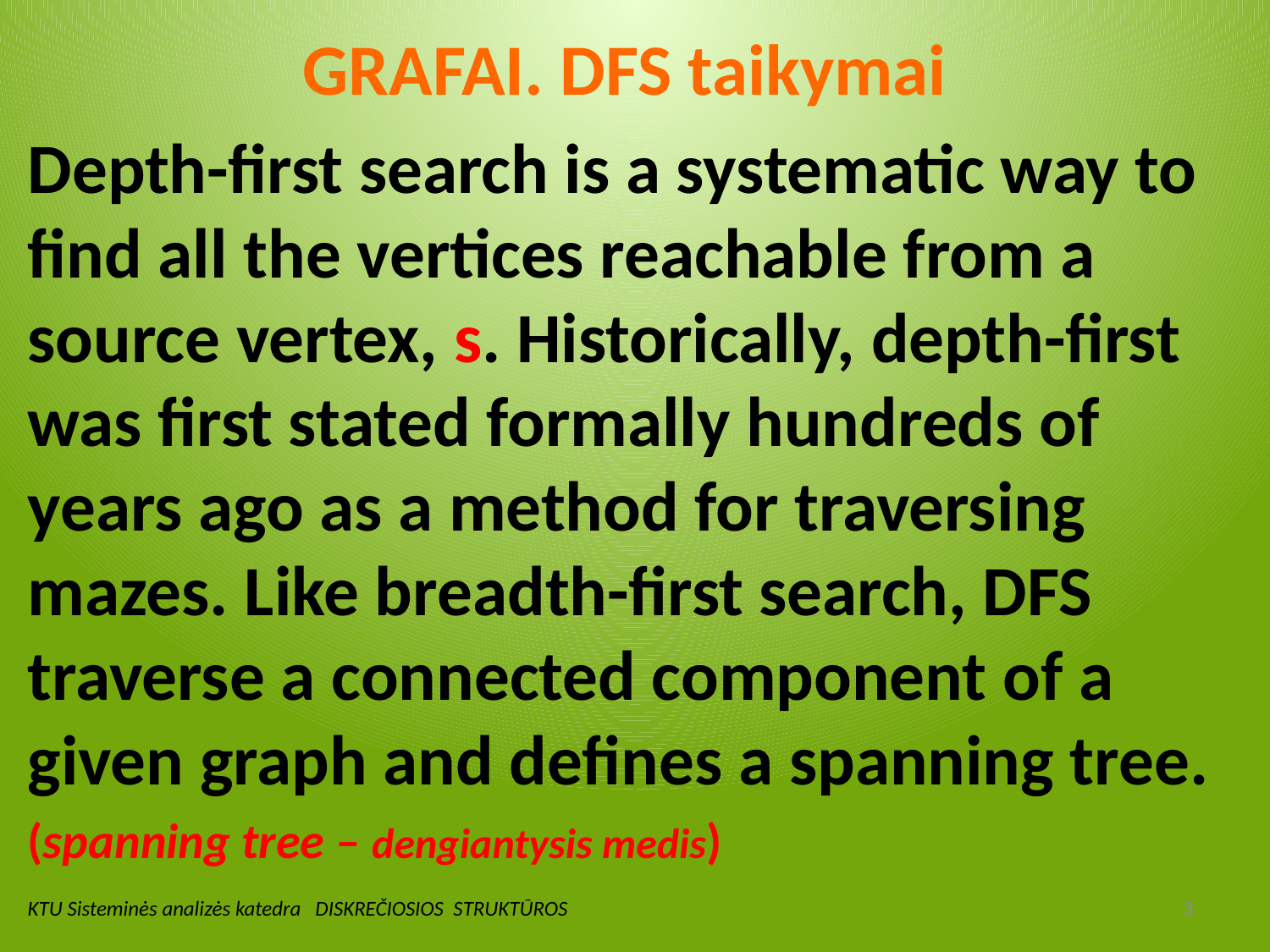

# GRAFAI. DFS taikymai
Depth-first search is a systematic way to find all the vertices reachable from a source vertex, s. Historically, depth-first was first stated formally hundreds of years ago as a method for traversing mazes. Like breadth-first search, DFS traverse a connected component of a given graph and defines a spanning tree.
(spanning tree – dengiantysis medis)
KTU Sisteminės analizės katedra   DISKREČIOSIOS  STRUKTŪROS
3